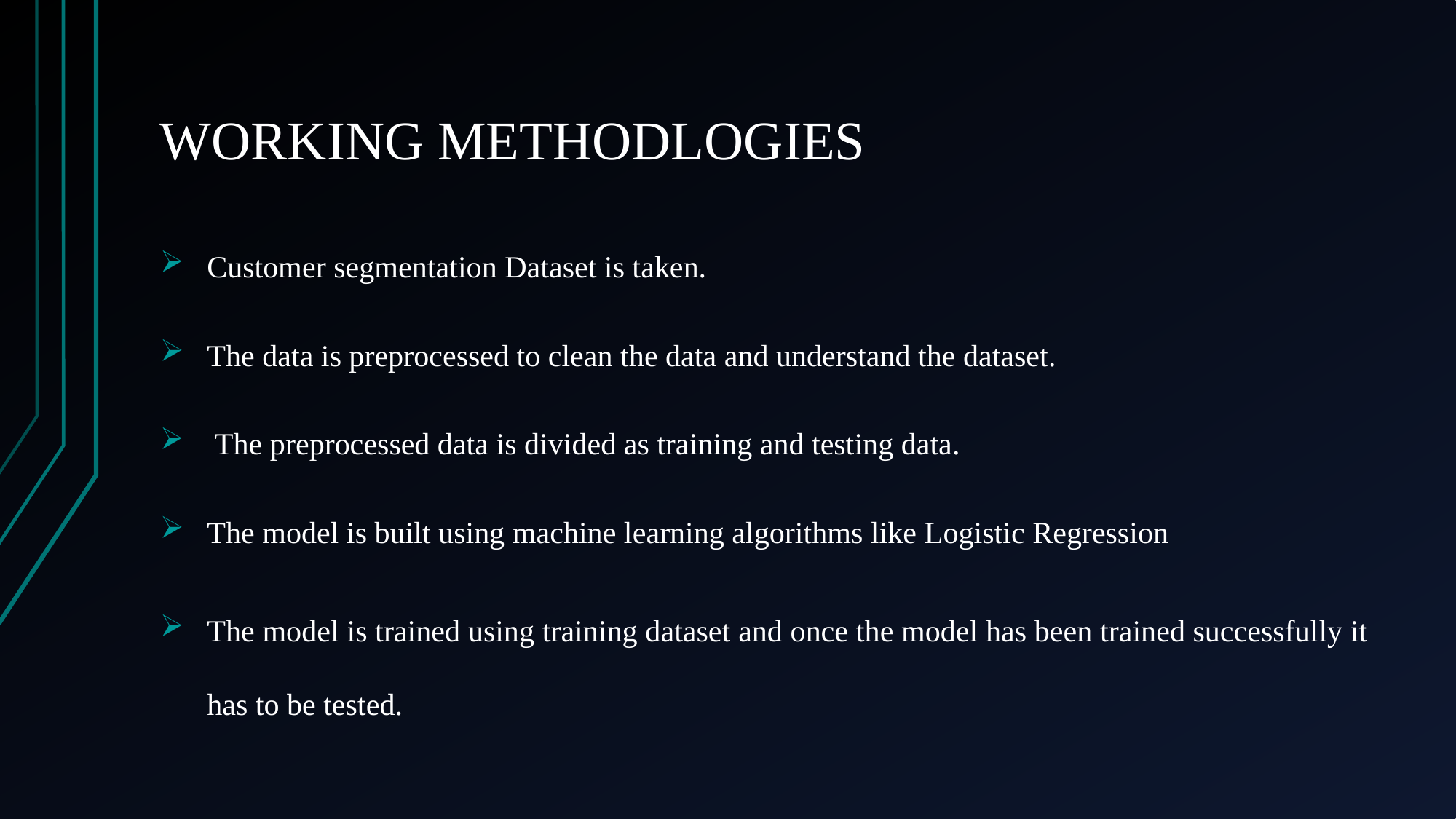

# WORKING METHODLOGIES
Customer segmentation Dataset is taken.
The data is preprocessed to clean the data and understand the dataset.
 The preprocessed data is divided as training and testing data.
The model is built using machine learning algorithms like Logistic Regression
The model is trained using training dataset and once the model has been trained successfully it has to be tested.